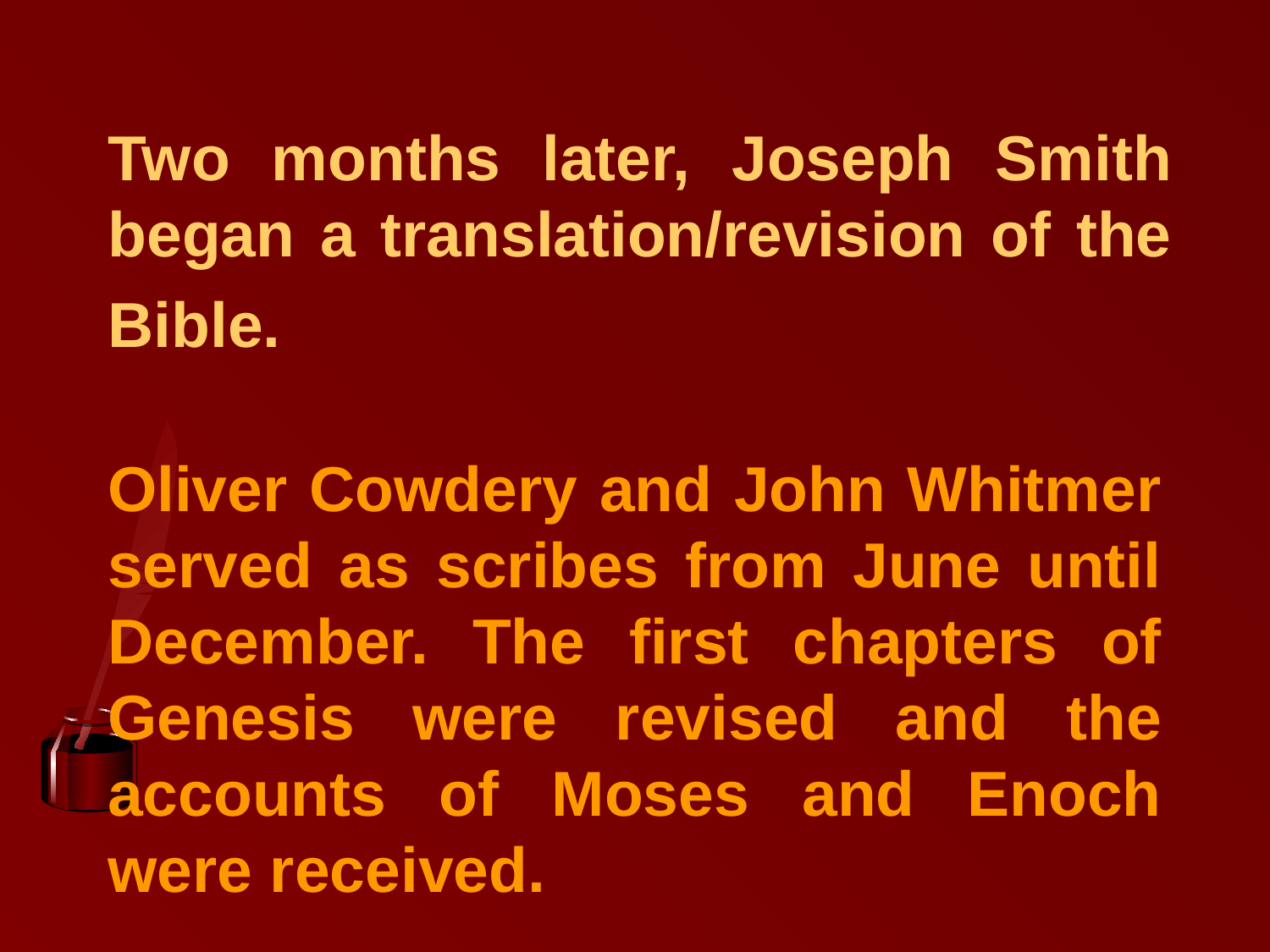

# Two months later, Joseph Smith began a translation/revision of the Bible.
Oliver Cowdery and John Whitmer served as scribes from June until December. The first chapters of Genesis were revised and the accounts of Moses and Enoch were received.